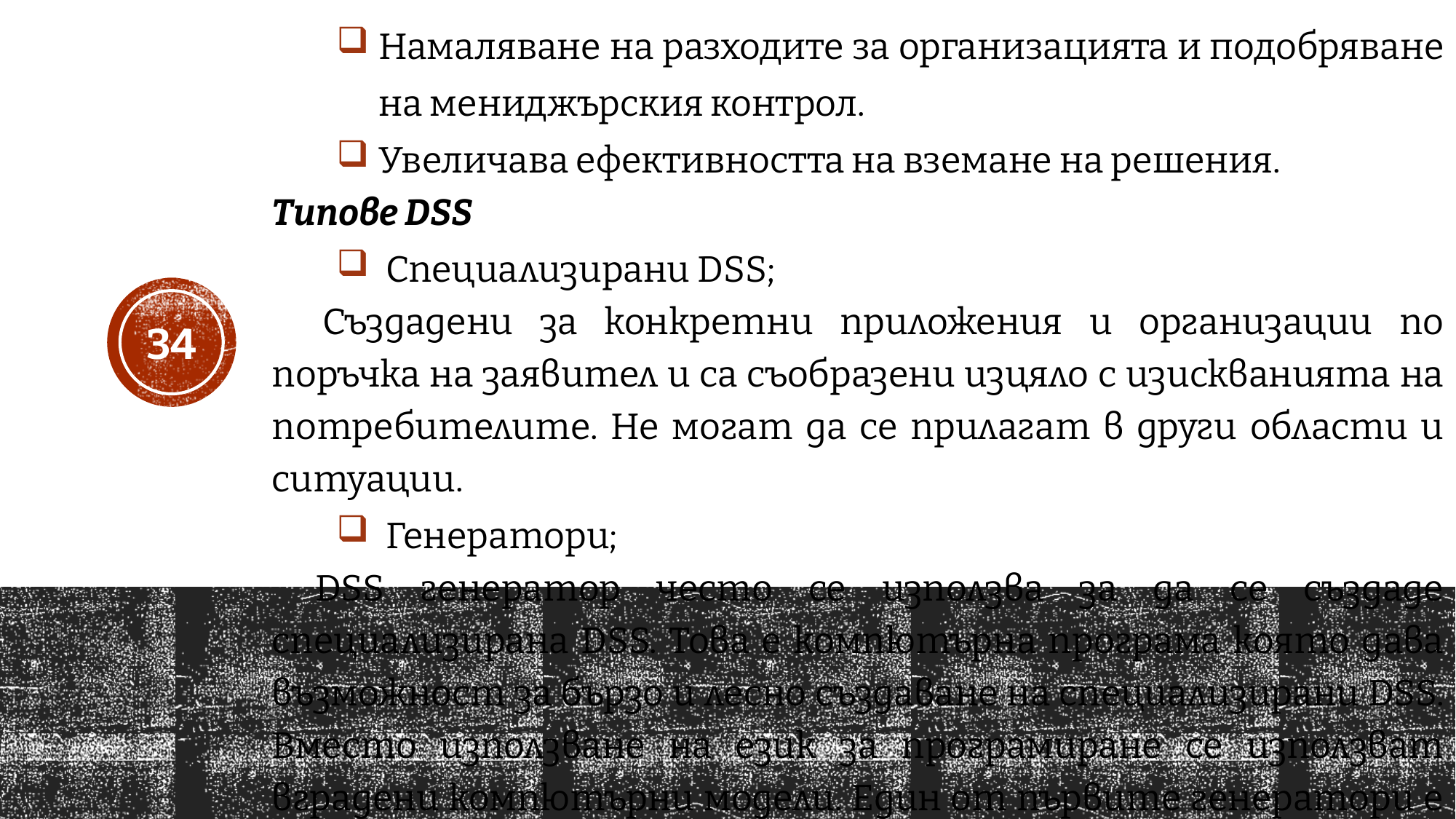

Намаляване на разходите за организацията и подобряване на мениджърския контрол.
Увеличава ефективността на вземане на решения.
Типове DSS
 Специализирани DSS;
 Създадени за конкретни приложения и организации по поръчка на заявител и са съобразени изцяло с изискванията на потребителите. Не могат да се прилагат в други области и ситуации.
 Генератори;
DSS генератор често се използва за да се създаде специализирана DSS. Това е компютърна програма която дава възможност за бързо и лесно създаване на специализирани DSS. Вместо използване на език за програмиране се използват вградени компютърни модели. Един от първите генератори е Geodata Analysis and Display System (GADS) IBM 70-те.
34